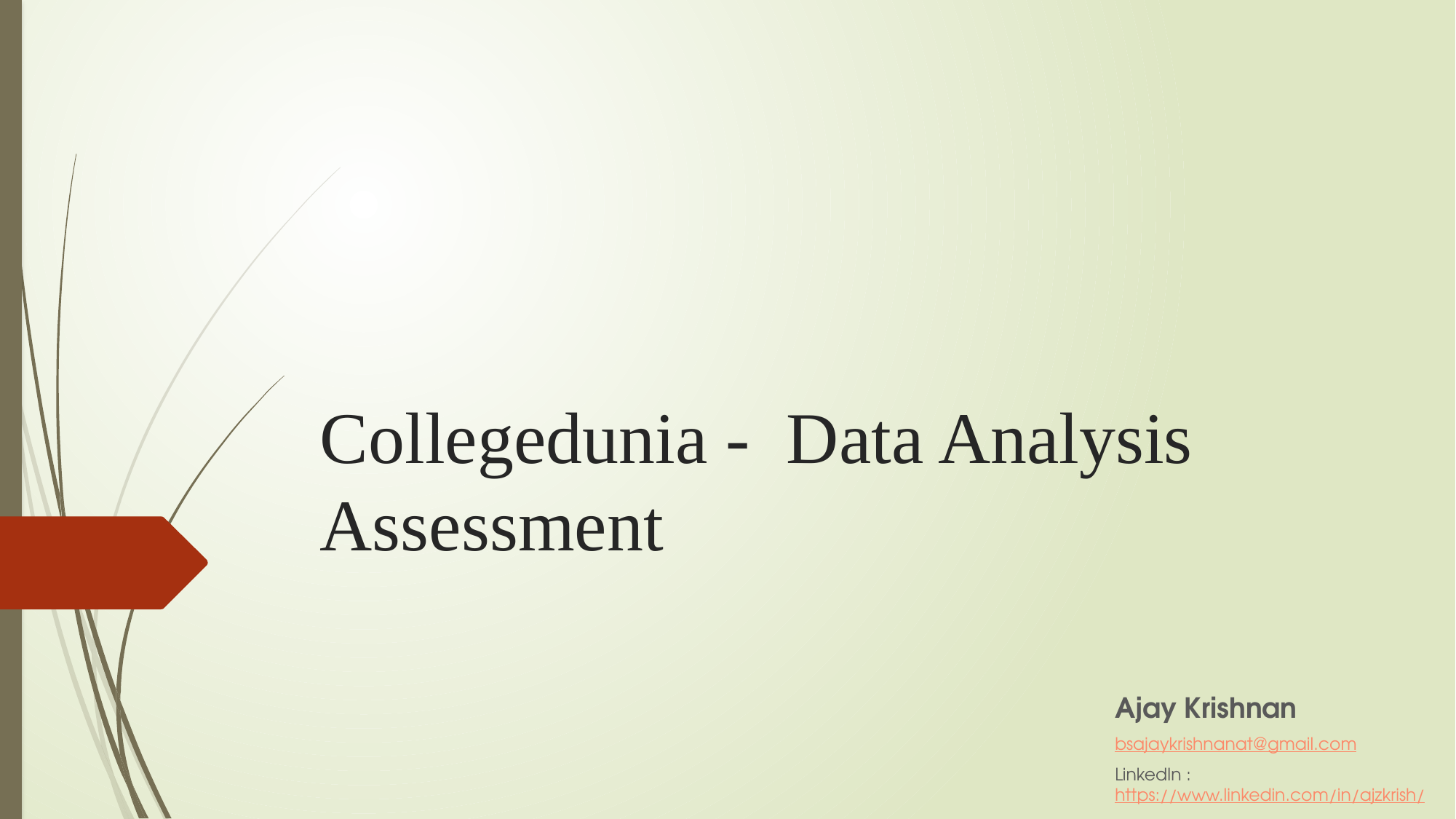

# Collegedunia -  Data Analysis Assessment
Ajay Krishnan
bsajaykrishnanat@gmail.com
LinkedIn : https://www.linkedin.com/in/ajzkrish/